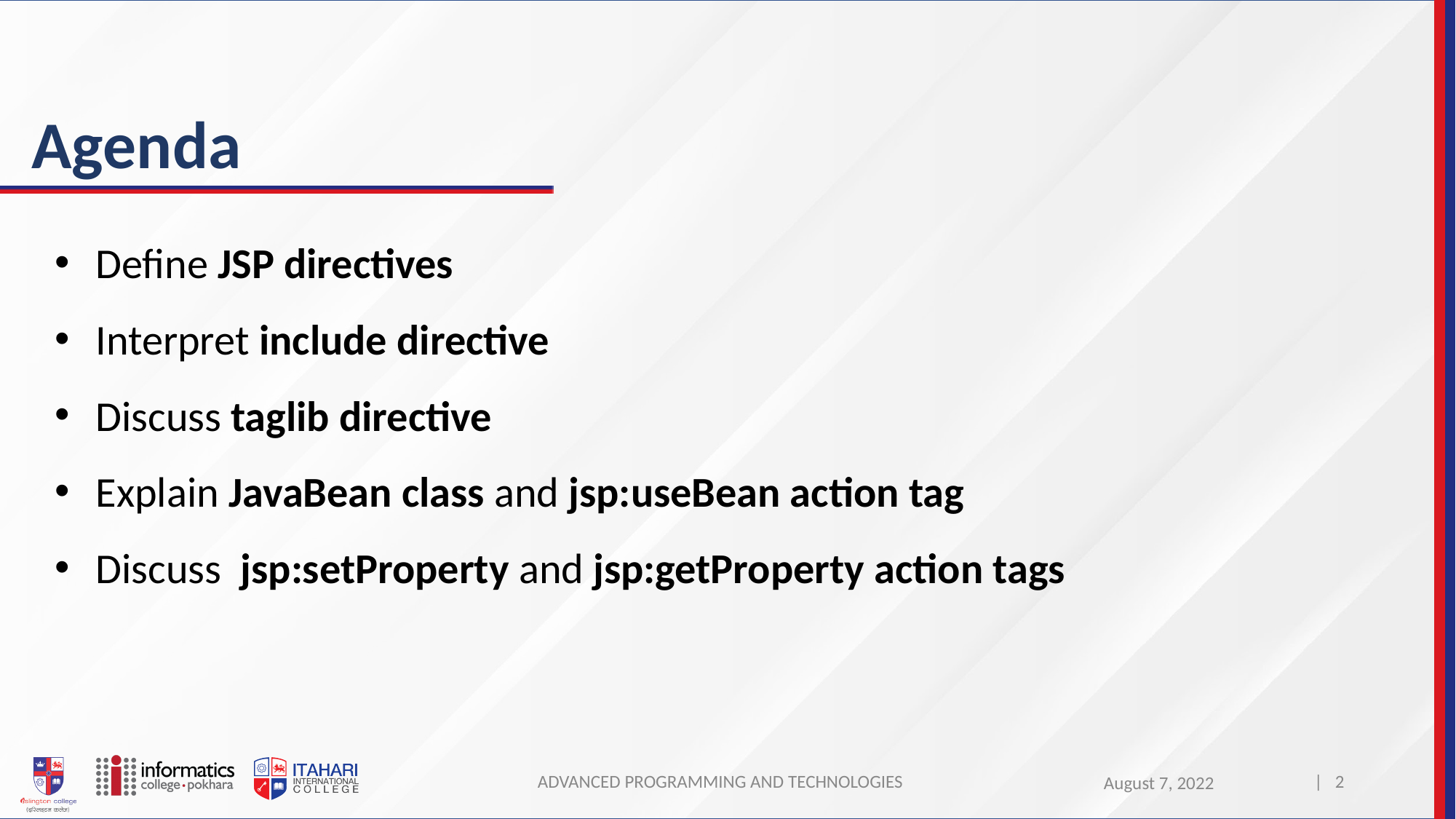

# Agenda
Define JSP directives
Interpret include directive
Discuss taglib directive
Explain JavaBean class and jsp:useBean action tag
Discuss  jsp:setProperty and jsp:getProperty action tags
ADVANCED PROGRAMMING AND TECHNOLOGIES
|   2
August 7, 2022